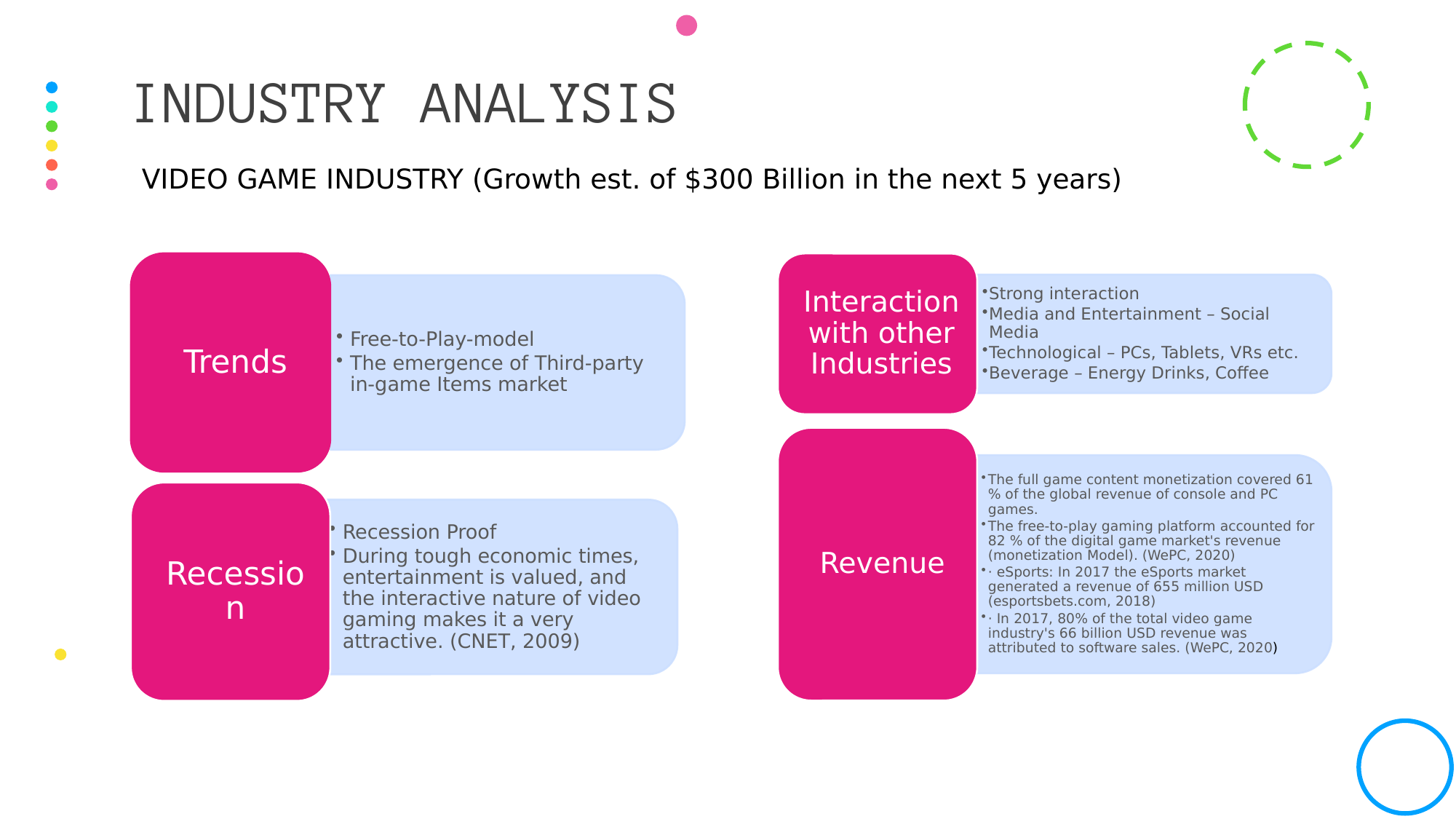

# INDUSTRY ANALYSIS
VIDEO GAME INDUSTRY (Growth est. of $300 Billion in the next 5 years)
Free-to-Play-model
The emergence of Third-party in-game Items market
Trends
Recession Proof
During tough economic times, entertainment is valued, and the interactive nature of video gaming makes it a very attractive. (CNET, 2009)
Recession
Strong interaction
Media and Entertainment – Social Media
Technological – PCs, Tablets, VRs etc.
Beverage – Energy Drinks, Coffee
Interaction with other Industries
The full game content monetization covered 61 % of the global revenue of console and PC games.
The free-to-play gaming platform accounted for 82 % of the digital game market's revenue (monetization Model). (WePC, 2020)
· eSports: In 2017 the eSports market generated a revenue of 655 million USD (esportsbets.com, 2018)
· In 2017, 80% of the total video game industry's 66 billion USD revenue was attributed to software sales. (WePC, 2020)
Revenue